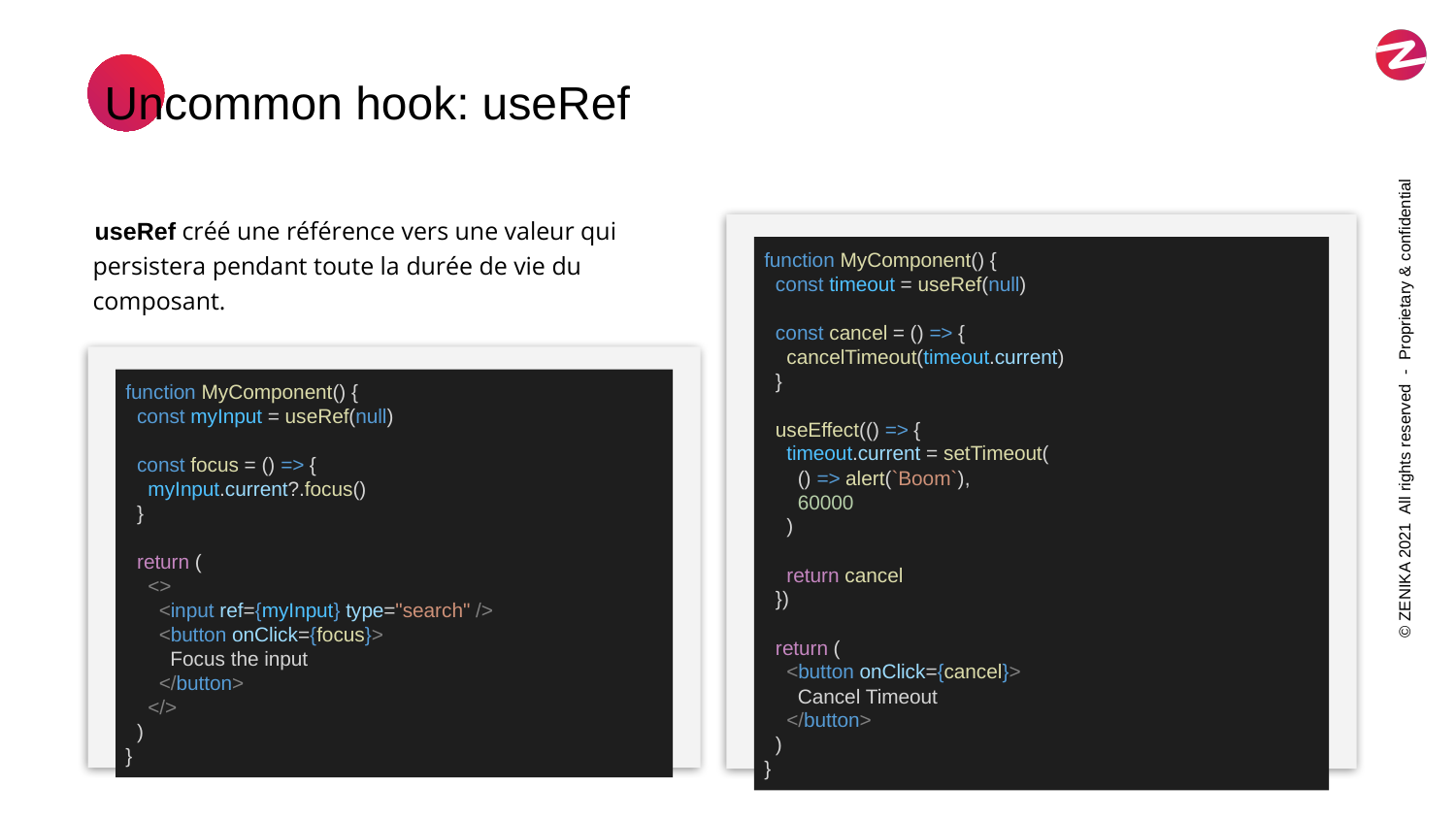

Uncommon hook: useRef

useRef créé une référence vers une valeur qui persistera pendant toute la durée de vie du composant.

function MyComponent() {
  const timeout = useRef(null)

  const cancel = () => {
    cancelTimeout(timeout.current)
  }

  useEffect(() => {
    timeout.current = setTimeout(
      () => alert(`Boom`),
      60000
    )

    return cancel
  })

  return (
    <button onClick={cancel}>
      Cancel Timeout
    </button>
  )
}

function MyComponent() {
  const myInput = useRef(null)

  const focus = () => {
    myInput.current?.focus()
  }

  return (
    <>
      <input ref={myInput} type="search" />
      <button onClick={focus}>
        Focus the input
      </button>
    </>
  )
}
18